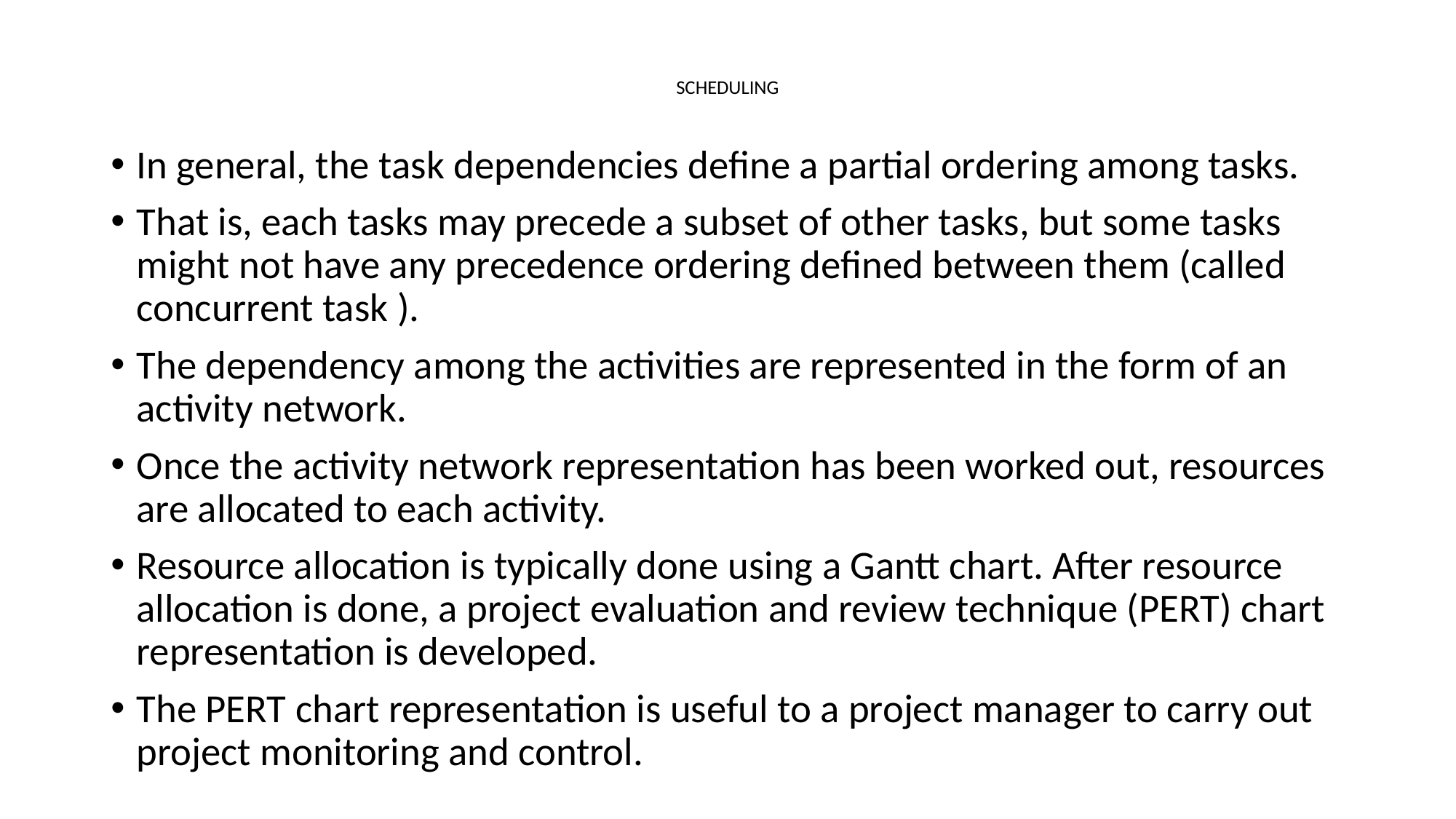

# SCHEDULING
In general, the task dependencies define a partial ordering among tasks.
That is, each tasks may precede a subset of other tasks, but some tasks might not have any precedence ordering defined between them (called concurrent task ).
The dependency among the activities are represented in the form of an activity network.
Once the activity network representation has been worked out, resources are allocated to each activity.
Resource allocation is typically done using a Gantt chart. After resource allocation is done, a project evaluation and review technique (PERT) chart representation is developed.
The PERT chart representation is useful to a project manager to carry out project monitoring and control.